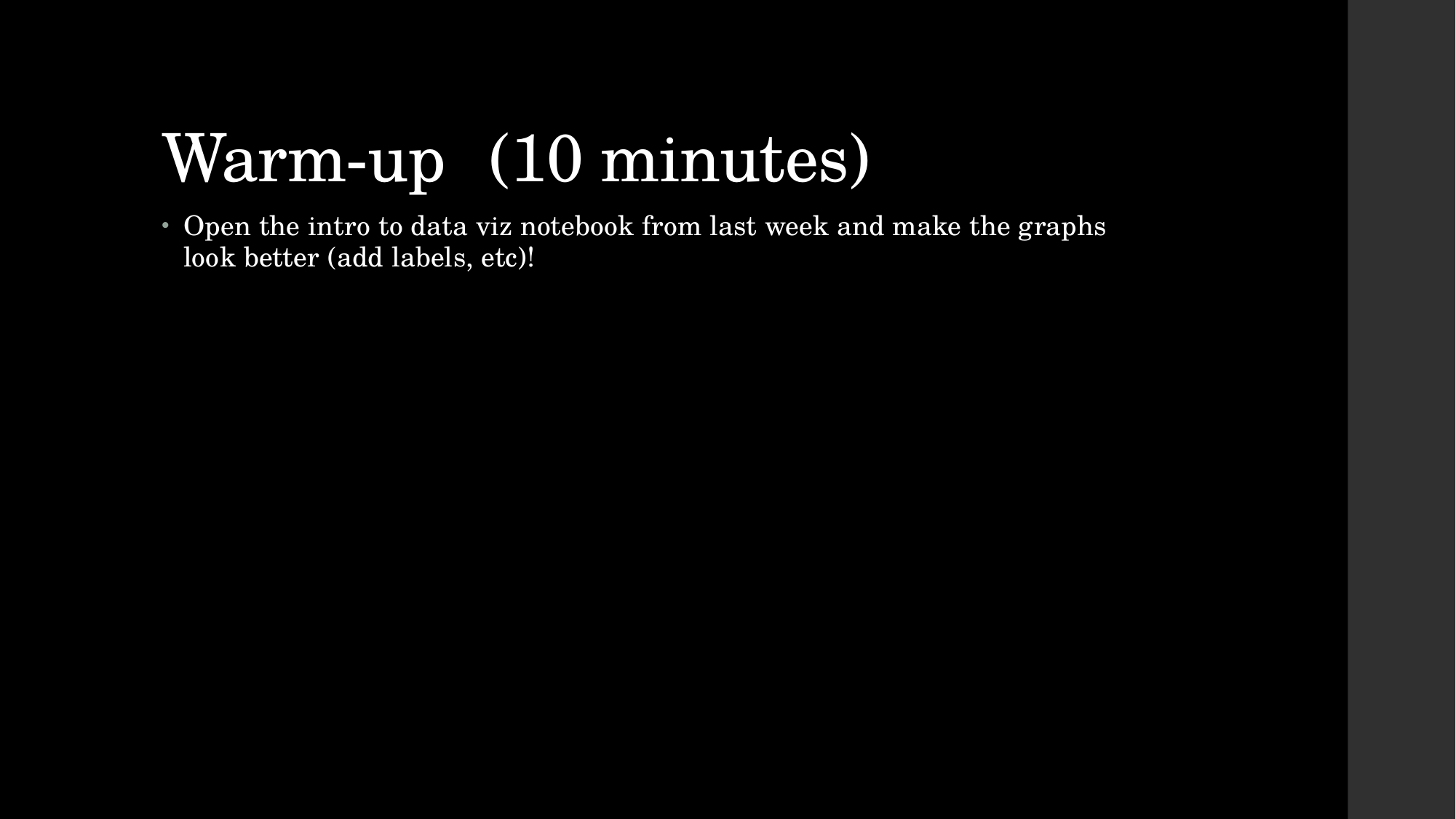

# Warm-up	(10 minutes)
Open the intro to data viz notebook from last week and make the graphs look better (add labels, etc)!